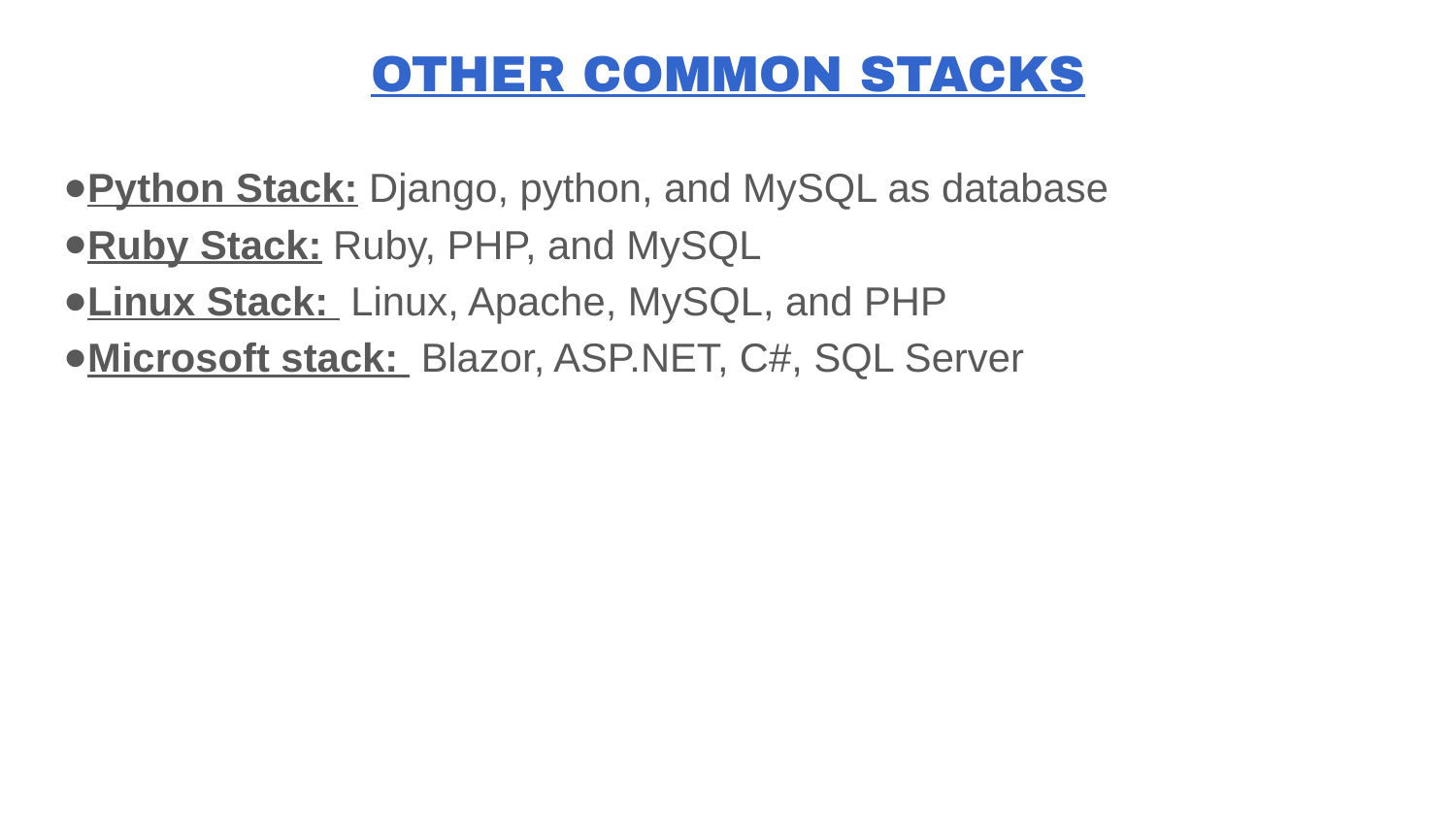

# OTHER COMMON STACKS
Python Stack: Django, python, and MySQL as database
Ruby Stack: Ruby, PHP, and MySQL
Linux Stack:  Linux, Apache, MySQL, and PHP
Microsoft stack:  Blazor, ASP.NET, C#, SQL Server